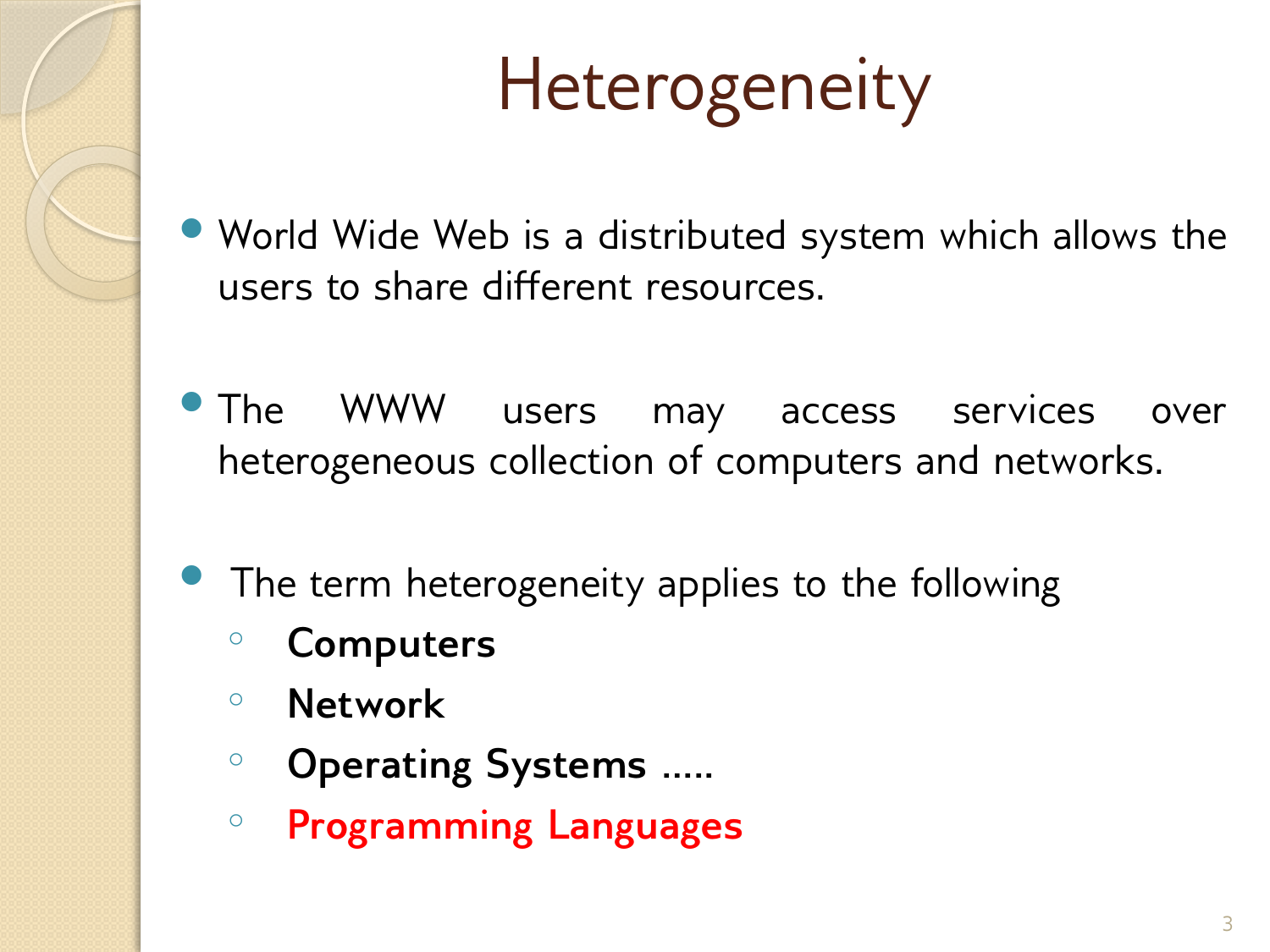

# Heterogeneity
World Wide Web is a distributed system which allows the users to share different resources.

The WWW users may access services over heterogeneous collection of computers and networks.

 The term heterogeneity applies to the following
Computers
Network
Operating Systems …..
Programming Languages
3